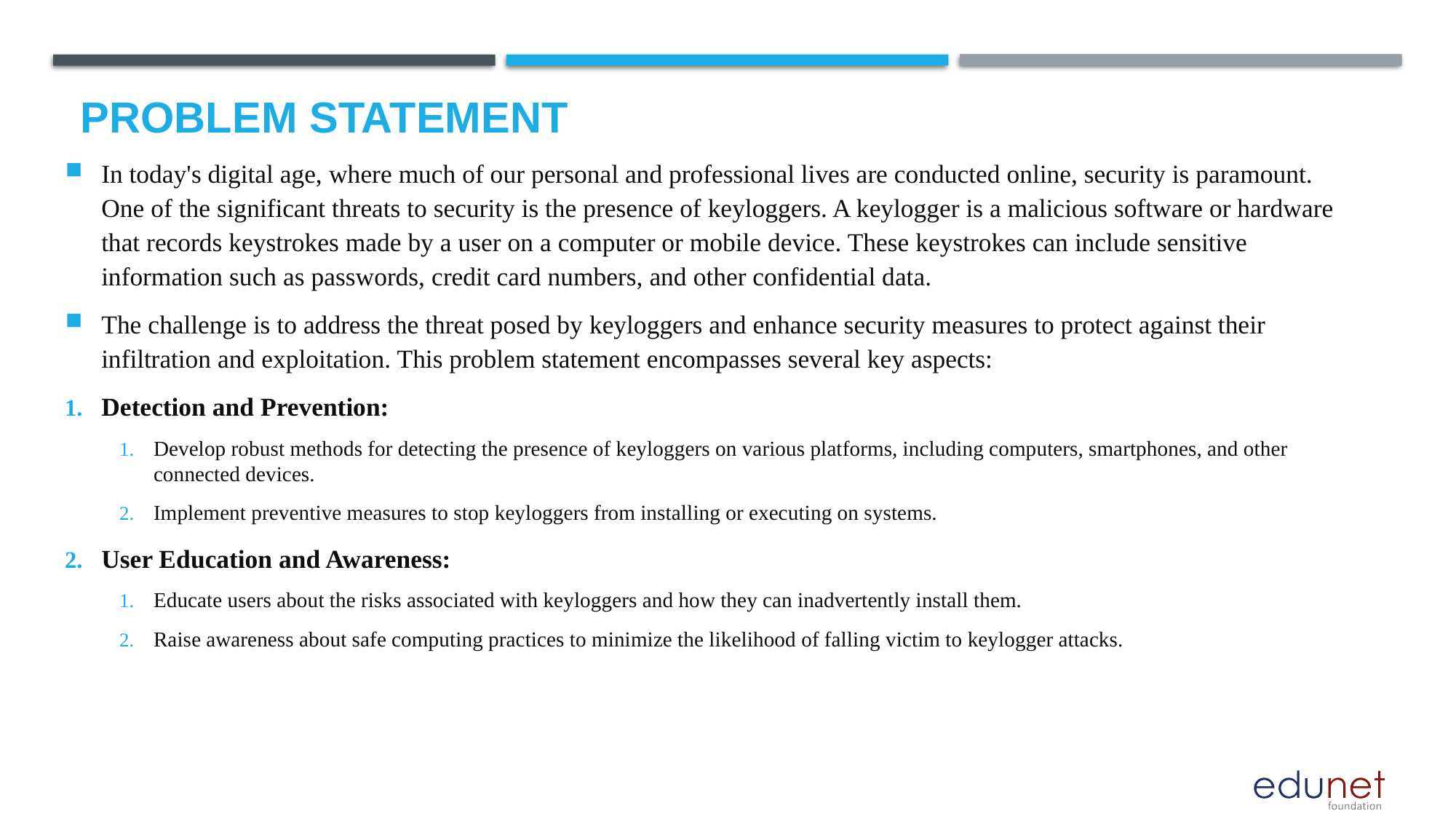

# Problem Statement
In today's digital age, where much of our personal and professional lives are conducted online, security is paramount. One of the significant threats to security is the presence of keyloggers. A keylogger is a malicious software or hardware that records keystrokes made by a user on a computer or mobile device. These keystrokes can include sensitive information such as passwords, credit card numbers, and other confidential data.
The challenge is to address the threat posed by keyloggers and enhance security measures to protect against their infiltration and exploitation. This problem statement encompasses several key aspects:
Detection and Prevention:
Develop robust methods for detecting the presence of keyloggers on various platforms, including computers, smartphones, and other connected devices.
Implement preventive measures to stop keyloggers from installing or executing on systems.
User Education and Awareness:
Educate users about the risks associated with keyloggers and how they can inadvertently install them.
Raise awareness about safe computing practices to minimize the likelihood of falling victim to keylogger attacks.